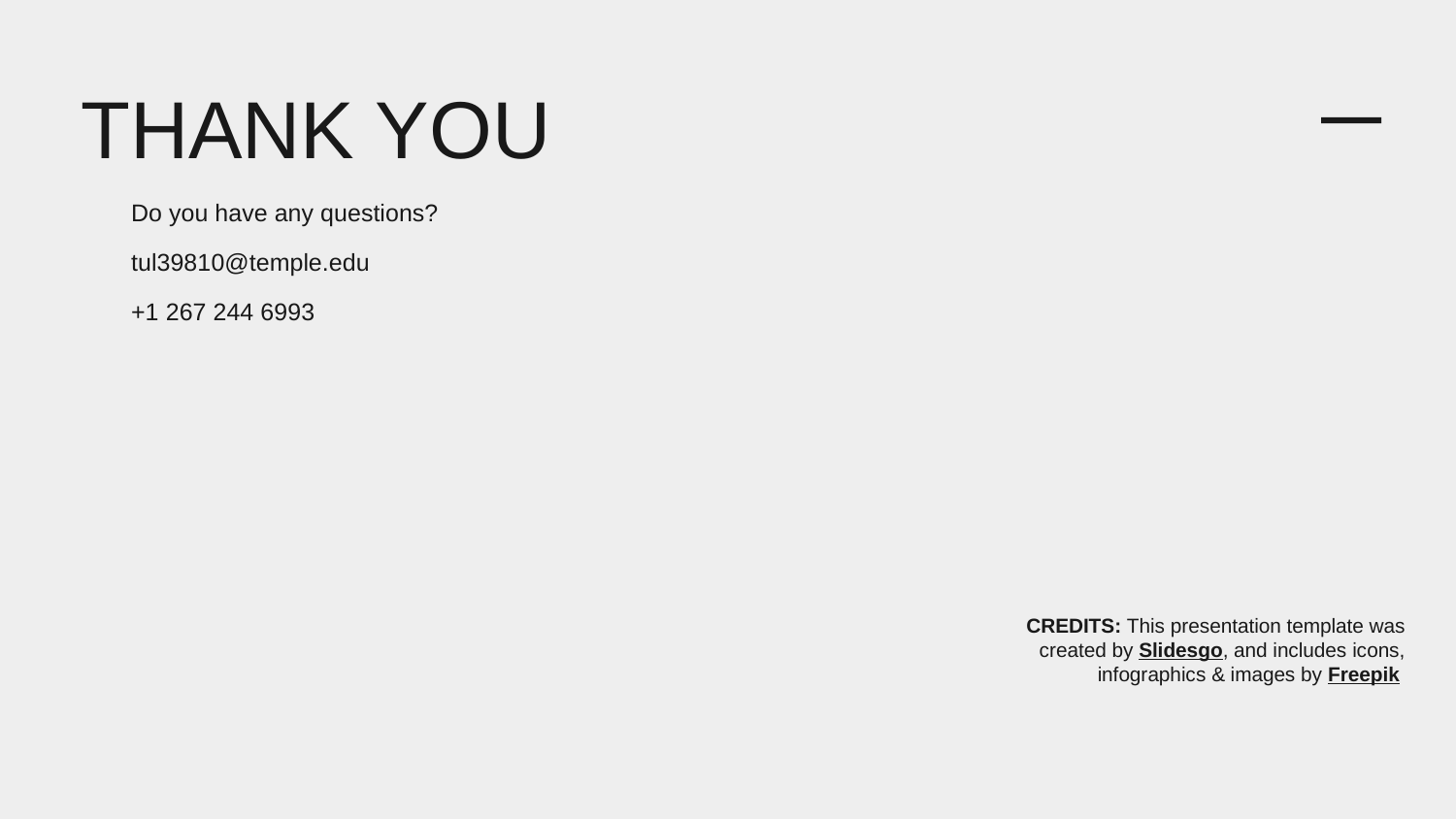

# THANK YOU
Do you have any questions?
tul39810@temple.edu
+1 267 244 6993